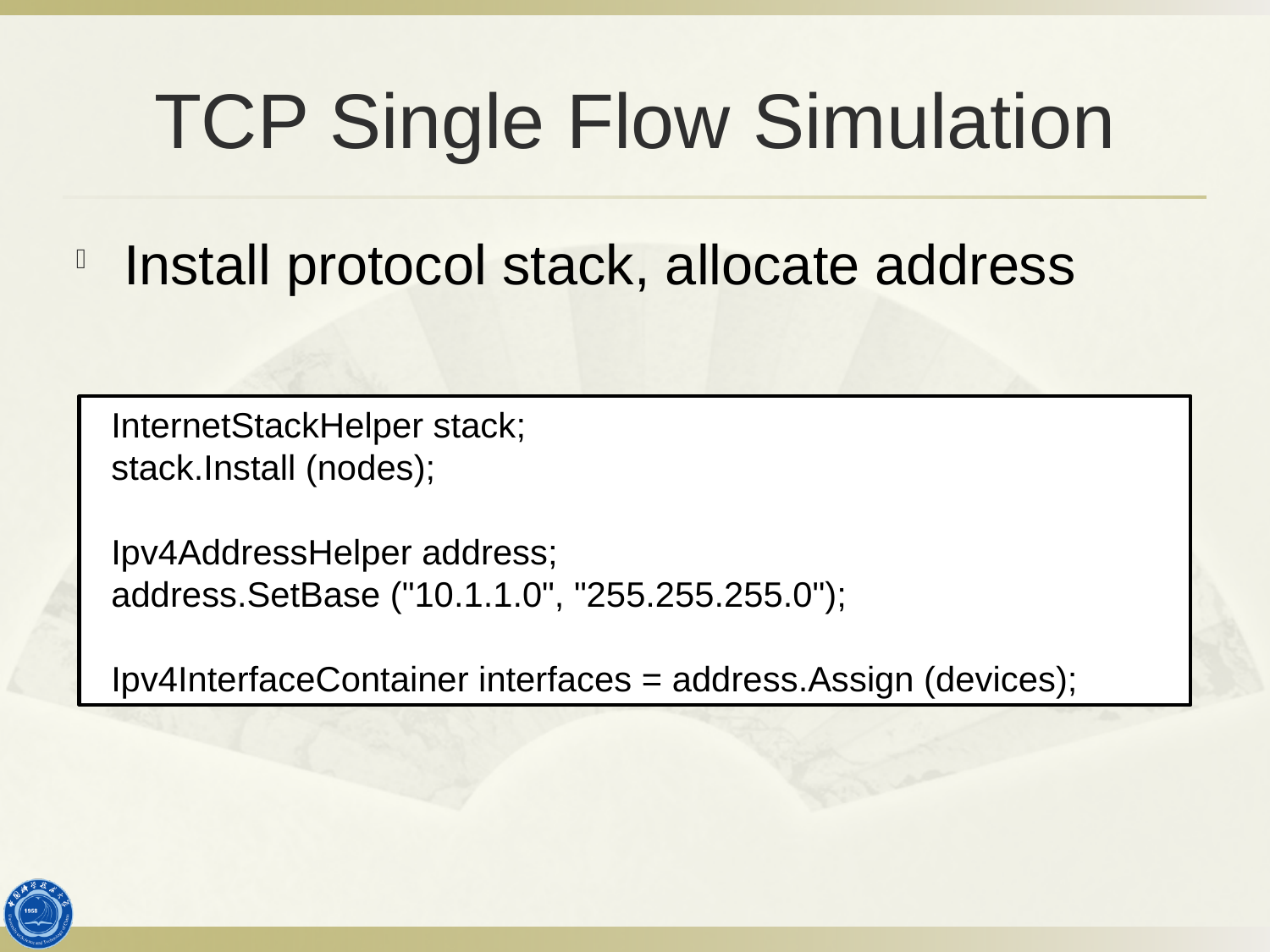

# TCP Single Flow Simulation
Install protocol stack, allocate address

  InternetStackHelper stack;
  stack.Install (nodes);

  Ipv4AddressHelper address;
  address.SetBase ("10.1.1.0", "255.255.255.0");

  Ipv4InterfaceContainer interfaces = address.Assign (devices);